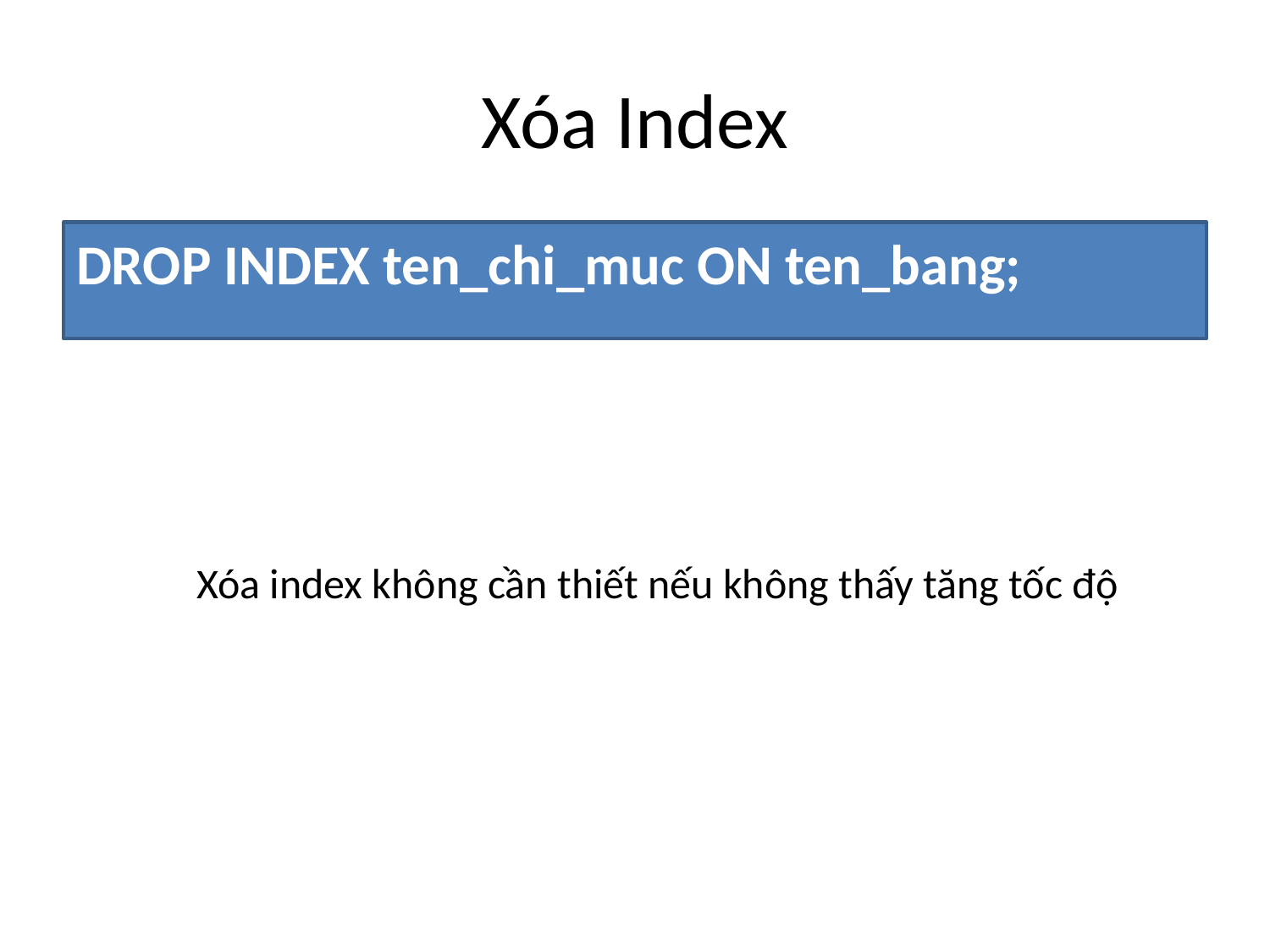

# Xóa Index
DROP INDEX ten_chi_muc ON ten_bang;
Xóa index không cần thiết nếu không thấy tăng tốc độ